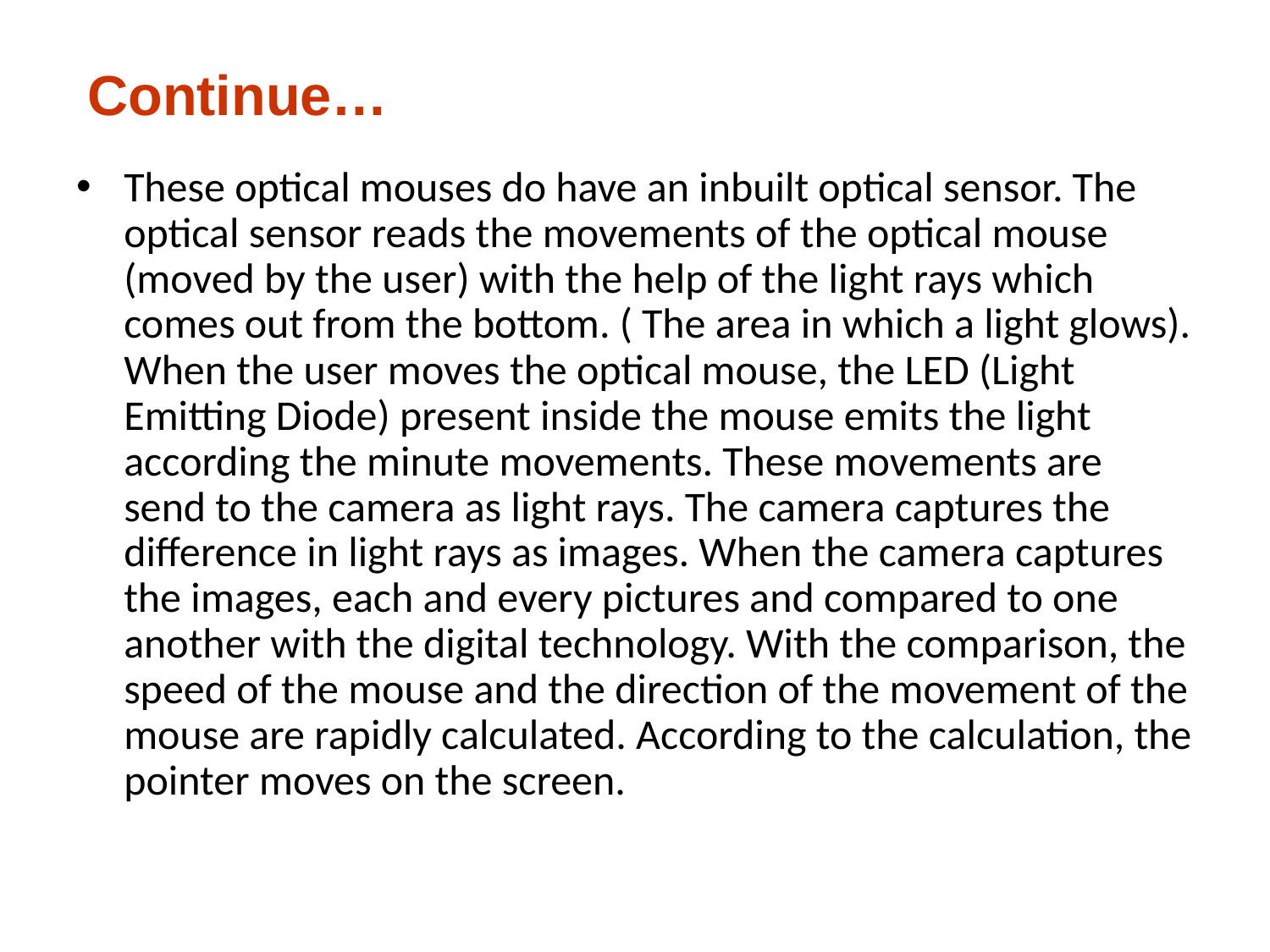

Continue…
These optical mouses do have an inbuilt optical sensor. The optical sensor reads the movements of the optical mouse (moved by the user) with the help of the light rays which comes out from the bottom. ( The area in which a light glows). When the user moves the optical mouse, the LED (Light Emitting Diode) present inside the mouse emits the light according the minute movements. These movements are send to the camera as light rays. The camera captures the difference in light rays as images. When the camera captures the images, each and every pictures and compared to one another with the digital technology. With the comparison, the speed of the mouse and the direction of the movement of the mouse are rapidly calculated. According to the calculation, the pointer moves on the screen.